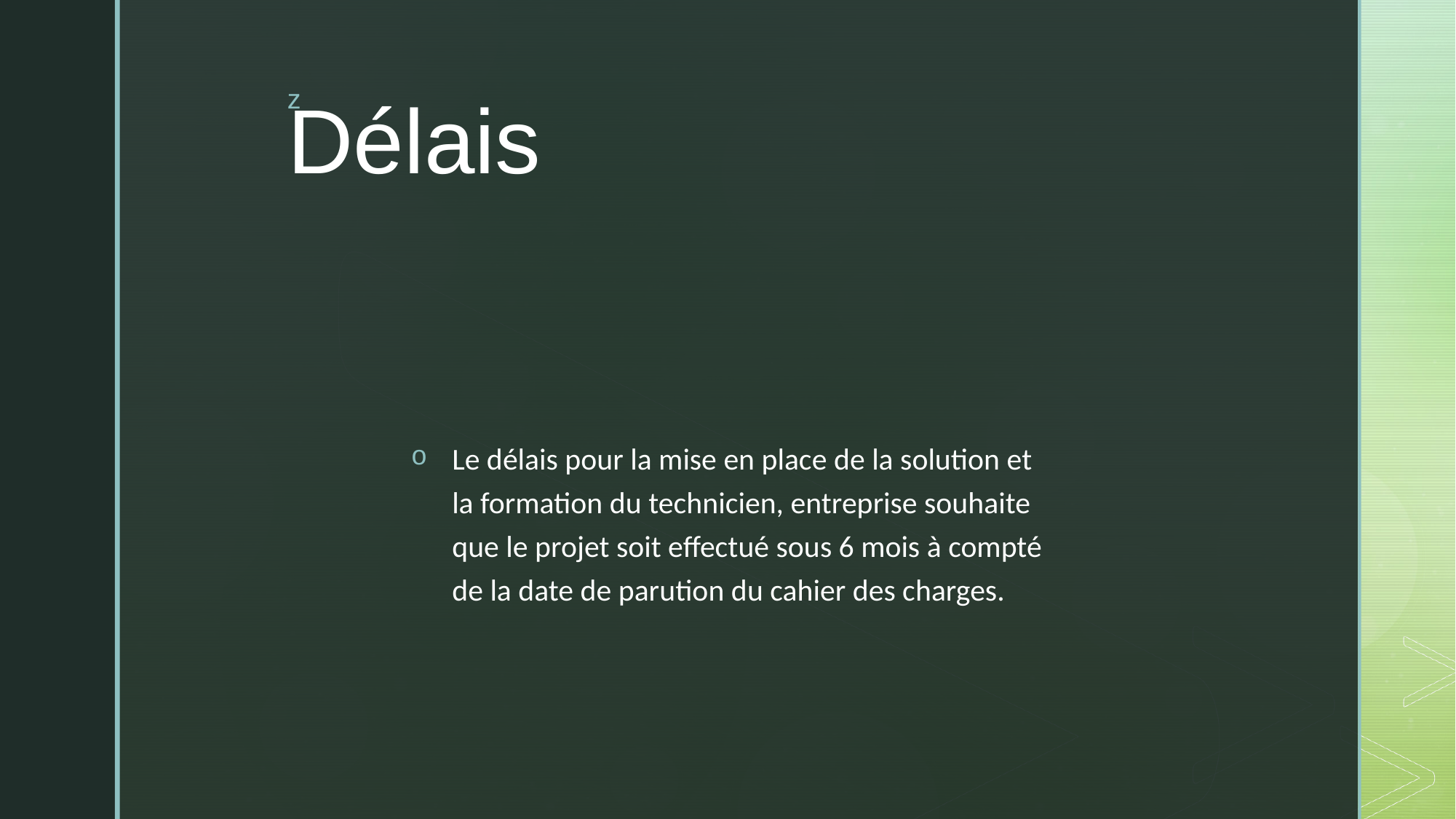

# Délais
Le délais pour la mise en place de la solution et la formation du technicien, entreprise souhaite que le projet soit effectué sous 6 mois à compté de la date de parution du cahier des charges.